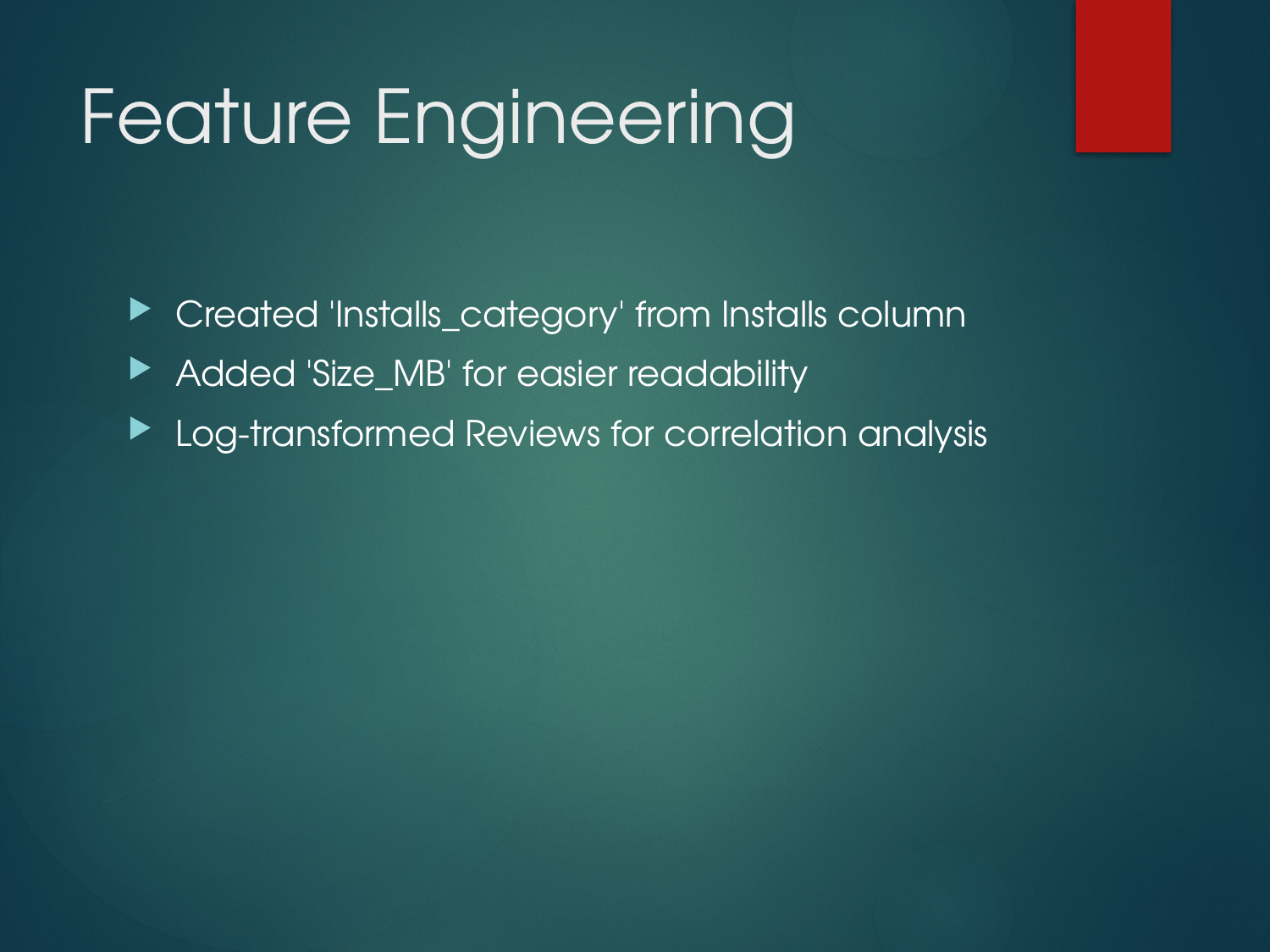

# Feature Engineering
Created 'Installs_category' from Installs column
Added 'Size_MB' for easier readability
Log-transformed Reviews for correlation analysis